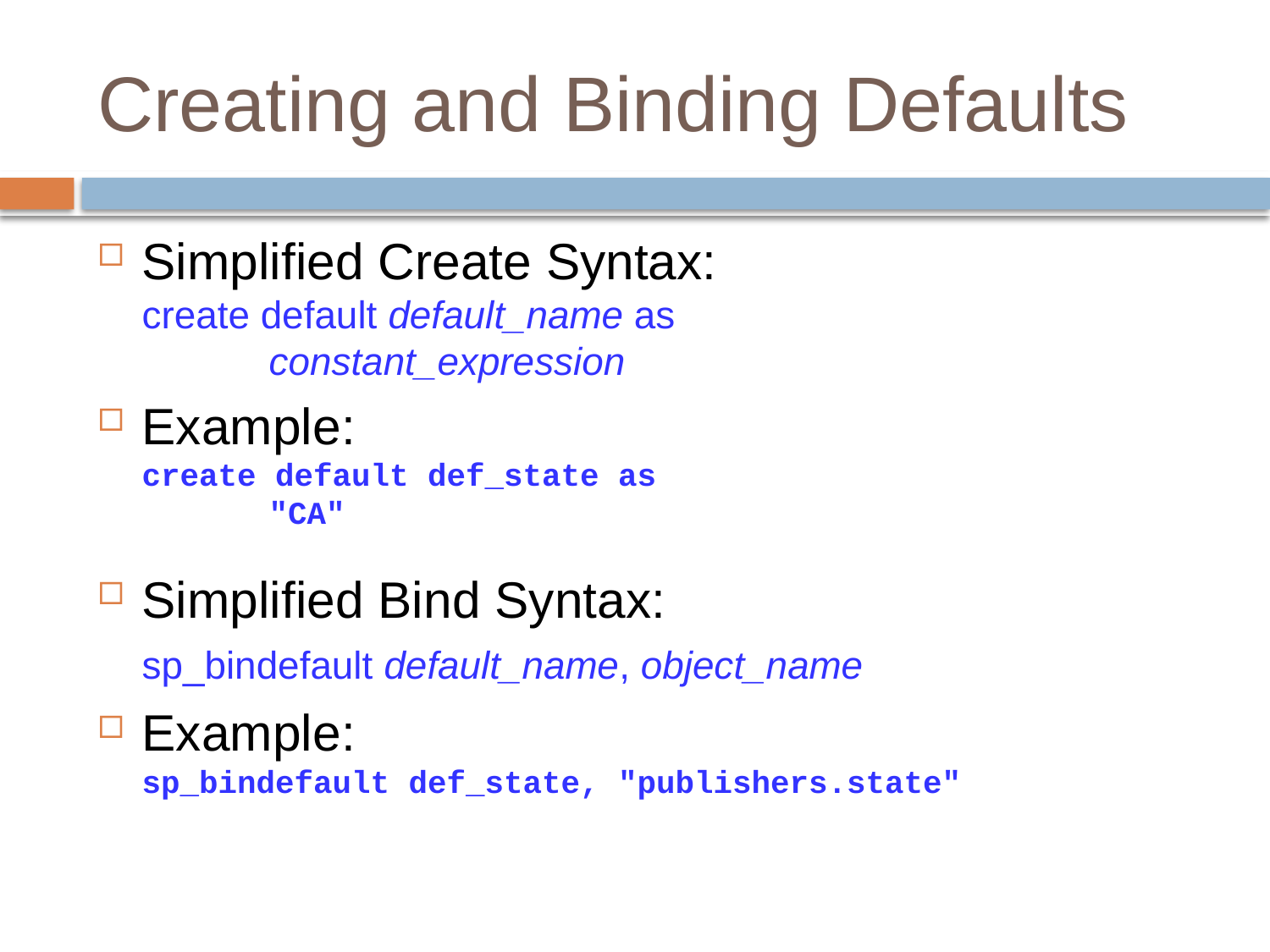

# Creating and Binding Defaults
Simplified Create Syntax:
	create default default_name as
		constant_expression
Example:
	create default def_state as
		"CA"

Simplified Bind Syntax:
	sp_bindefault default_name, object_name
Example:
	sp_bindefault def_state, "publishers.state"